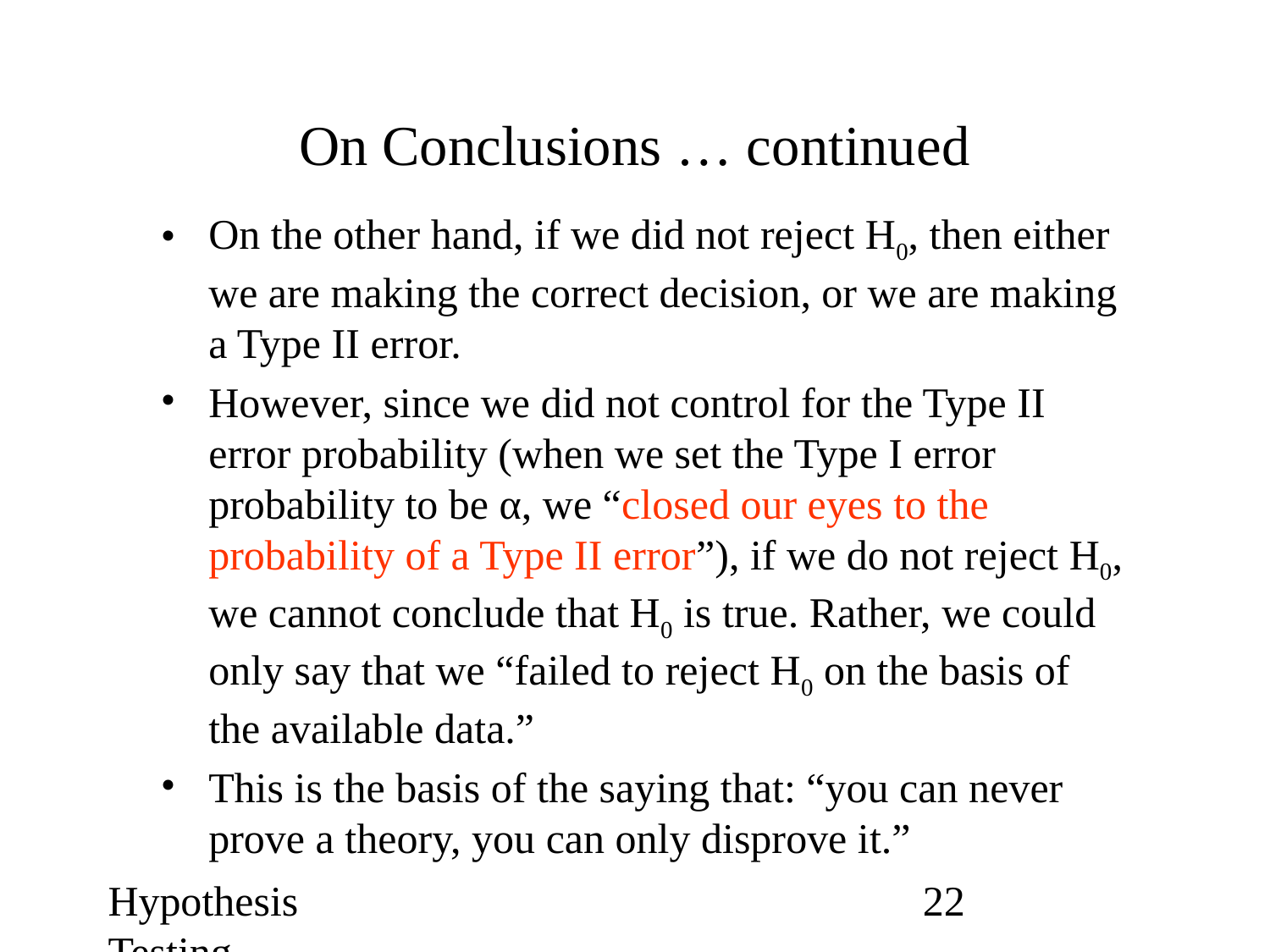

# On Conclusions … continued
On the other hand, if we did not reject H0, then either we are making the correct decision, or we are making a Type II error.
However, since we did not control for the Type II error probability (when we set the Type I error probability to be α, we “closed our eyes to the probability of a Type II error”), if we do not reject H0, we cannot conclude that H0 is true. Rather, we could only say that we “failed to reject H0 on the basis of the available data.”
This is the basis of the saying that: “you can never prove a theory, you can only disprove it.”

Hypothesis Testing
22